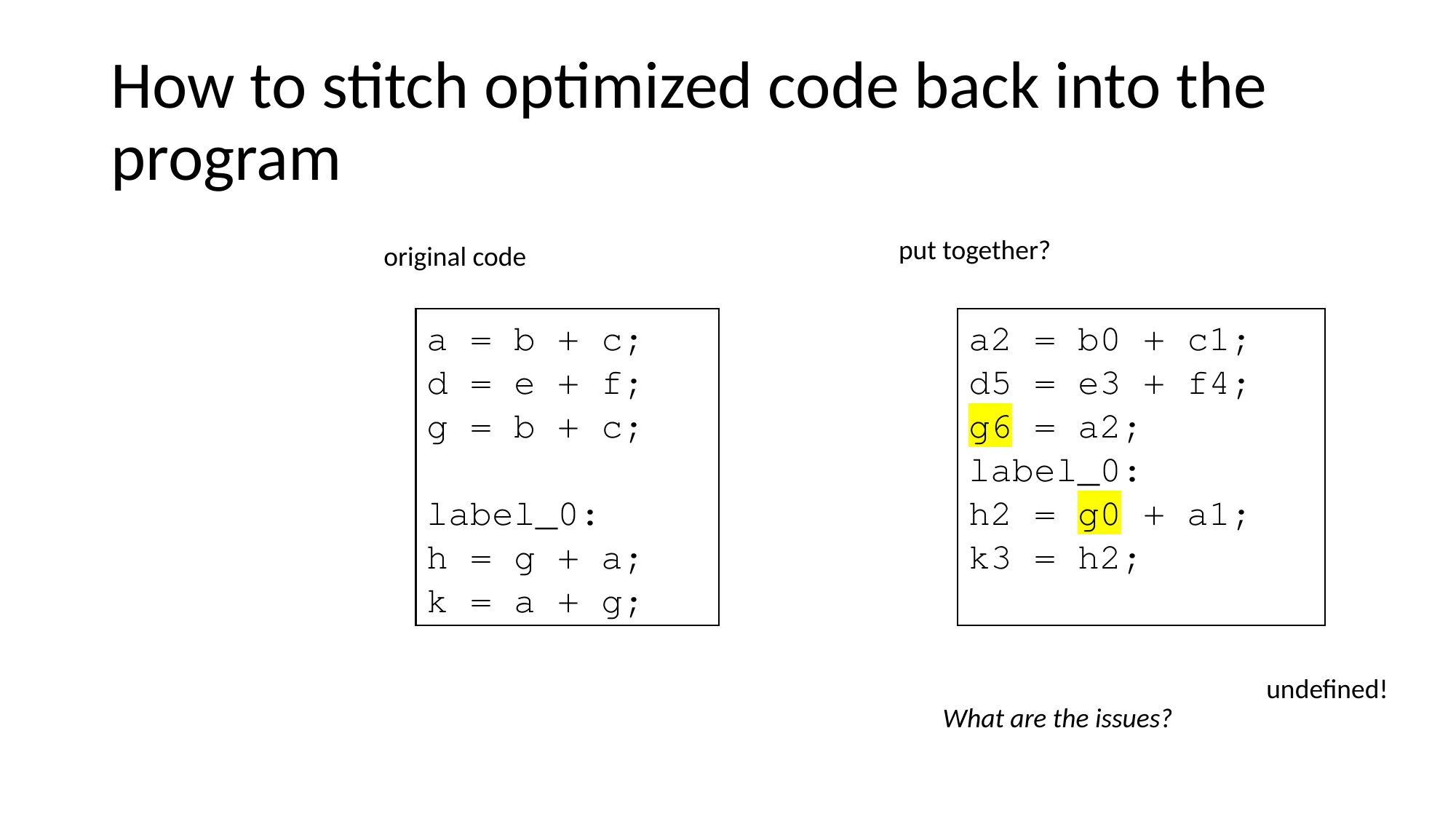

# How to stitch optimized code back into the program
put together?
original code
a = b + c;
d = e + f;
g = b + c;

label_0:
h = g + a;
k = a + g;
a2 = b0 + c1;
d5 = e3 + f4;
g6 = a2;
label_0:
h2 = g0 + a1;
k3 = h2;

undefined!
What are the issues?